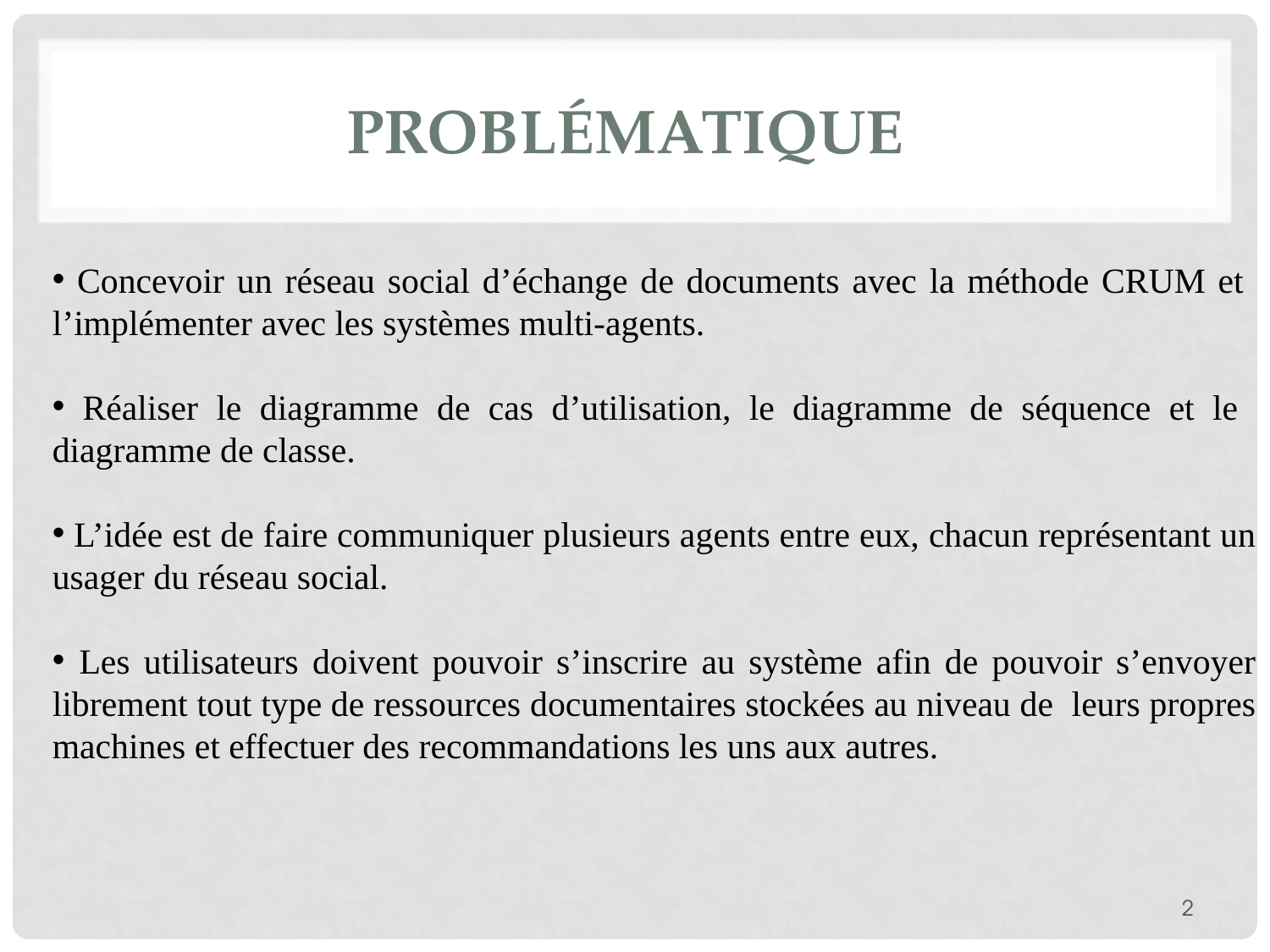

# problématique
 Concevoir un réseau social d’échange de documents avec la méthode CRUM et  l’implémenter avec les systèmes multi-agents.

 Réaliser le diagramme de cas d’utilisation, le diagramme de séquence et le  diagramme de classe.

 L’idée est de faire communiquer plusieurs agents entre eux, chacun représentant un usager du réseau social.

 Les utilisateurs doivent pouvoir s’inscrire au système afin de pouvoir s’envoyer librement tout type de ressources documentaires stockées au niveau de  leurs propres machines et effectuer des recommandations les uns aux autres.

2